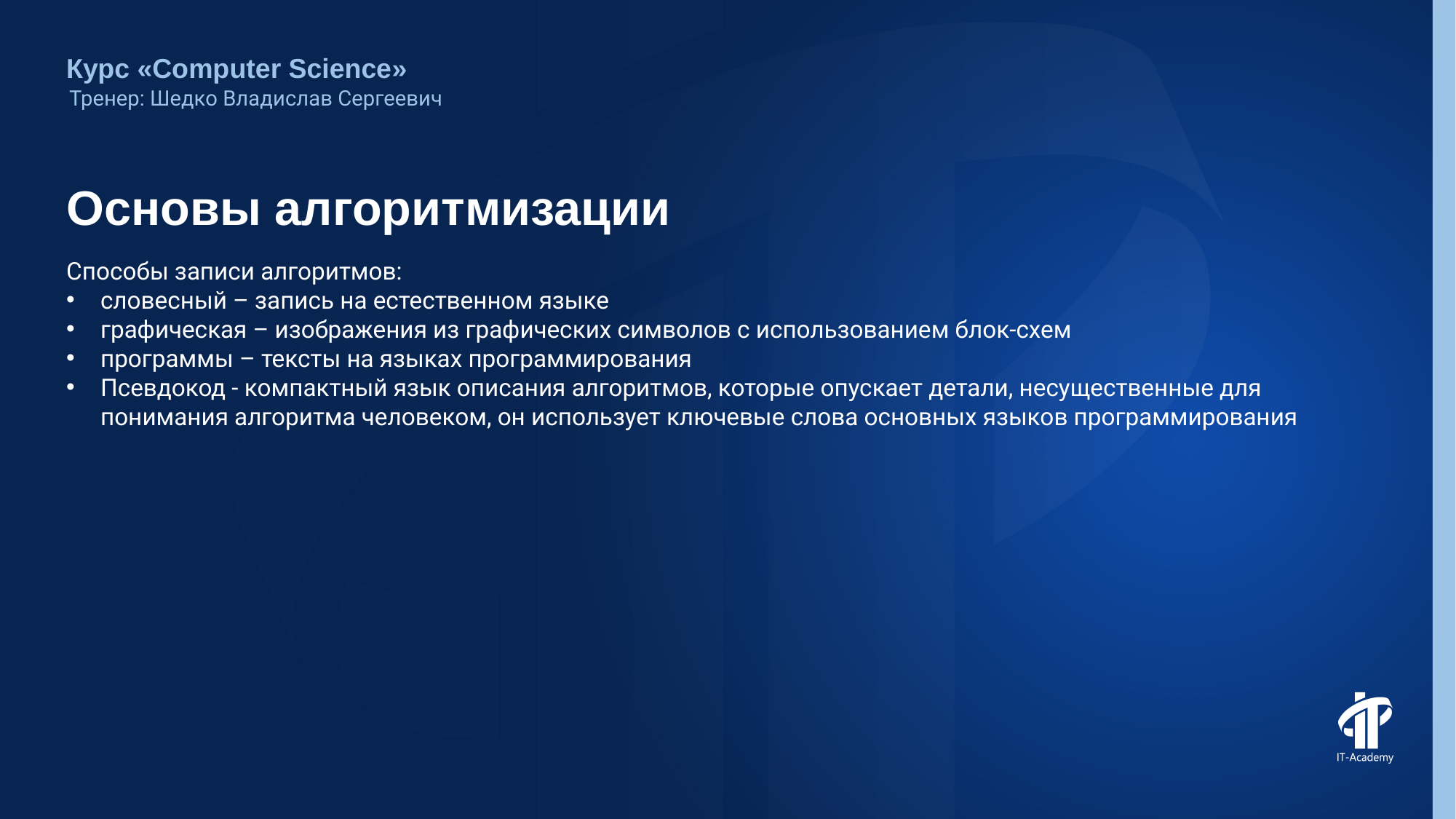

Курс «Computer Science»
Тренер: Шедко Владислав Сергеевич
# Основы алгоритмизации
Способы записи алгоритмов:
словесный – запись на естественном языке
графическая – изображения из графических символов с использованием блок-схем
программы – тексты на языках программирования
Псевдокод - компактный язык описания алгоритмов, которые опускает детали, несущественные для понимания алгоритма человеком, он использует ключевые слова основных языков программирования